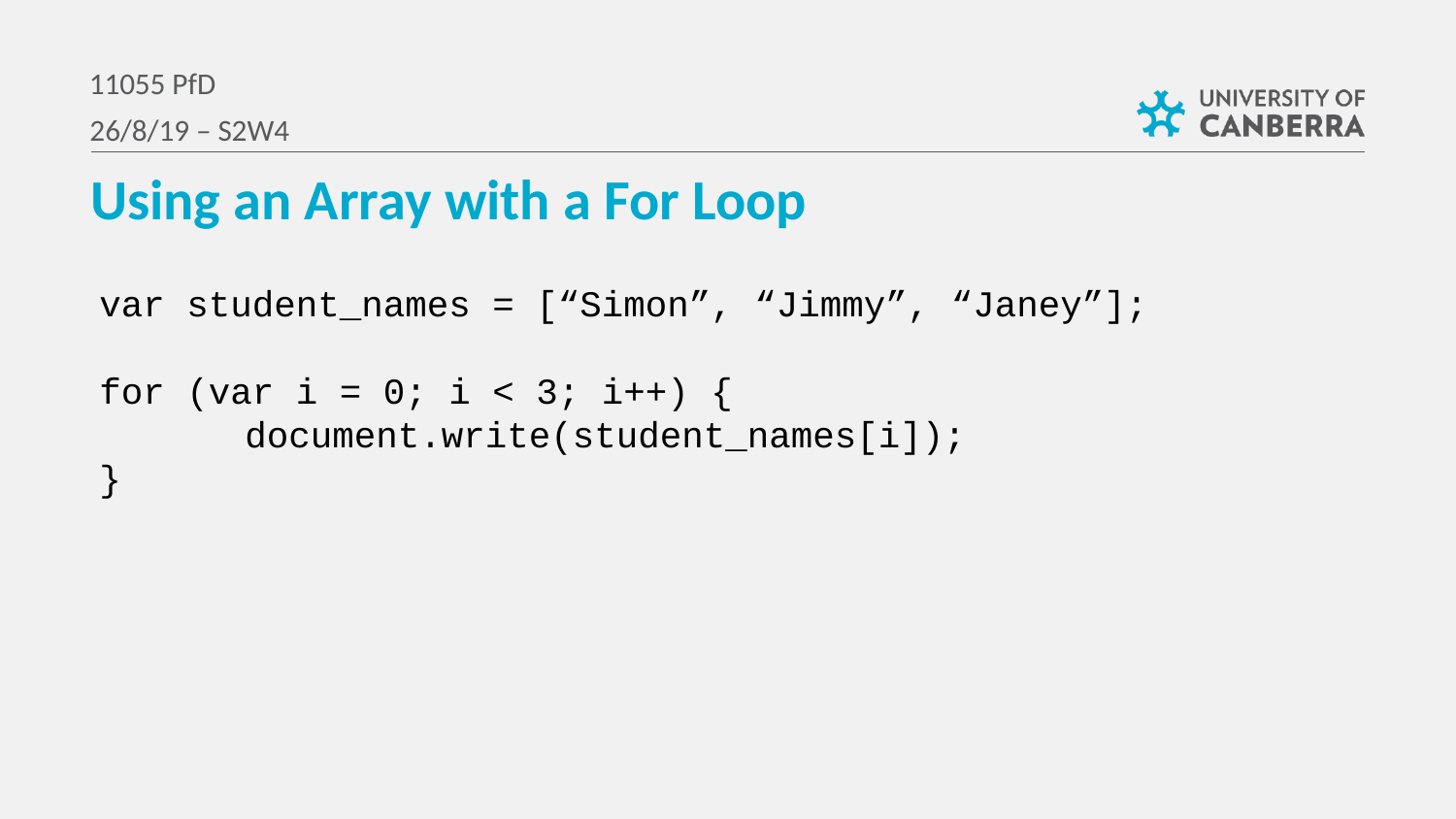

11055 PfD
26/8/19 – S2W4
Using an Array with a For Loop
var student_names = [“Simon”, “Jimmy”, “Janey”];

for (var i = 0; i < 3; i++) {
	document.write(student_names[i]);
}